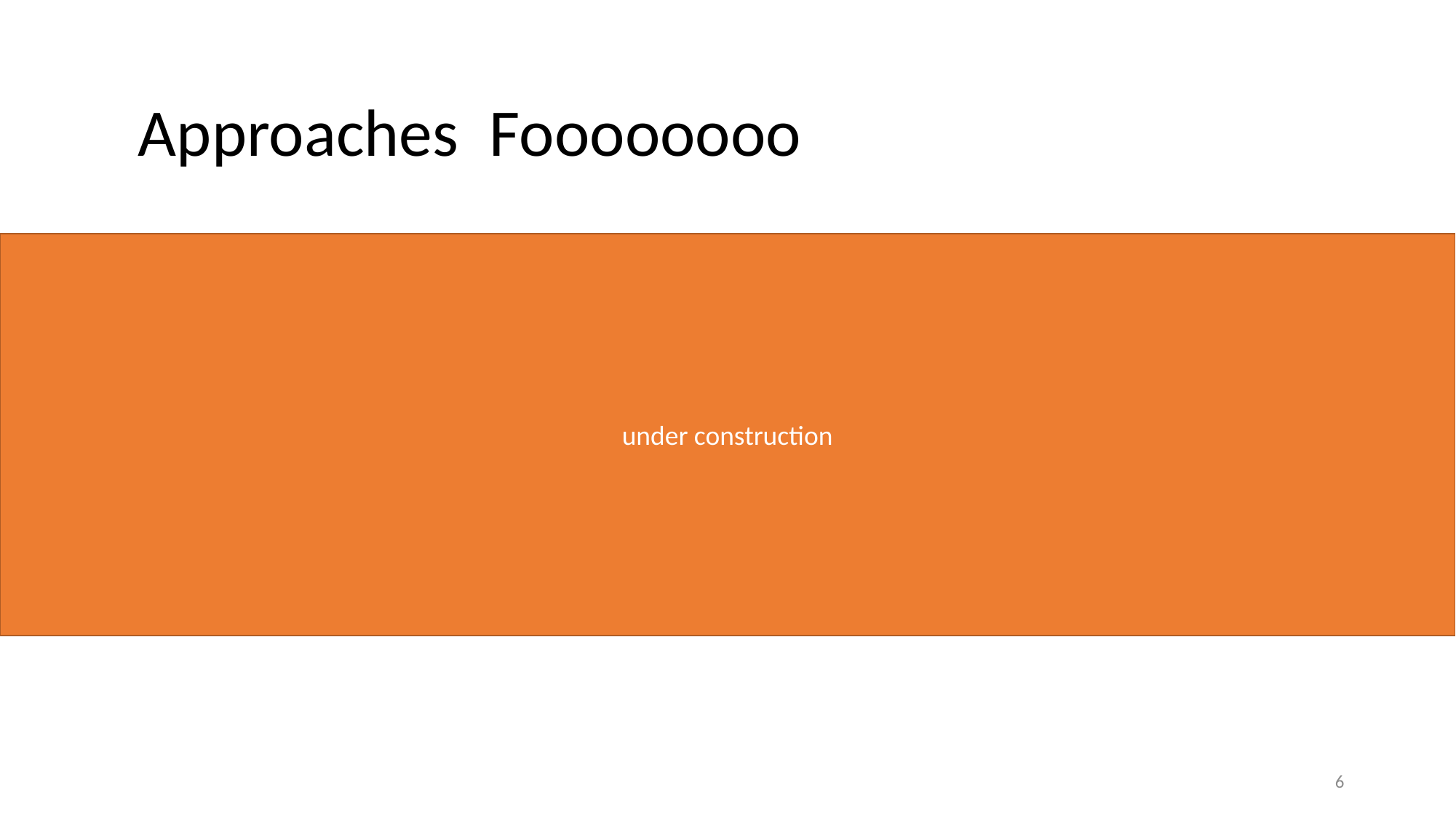

# Approaches  Foooooooo
under construction
Goal.
6